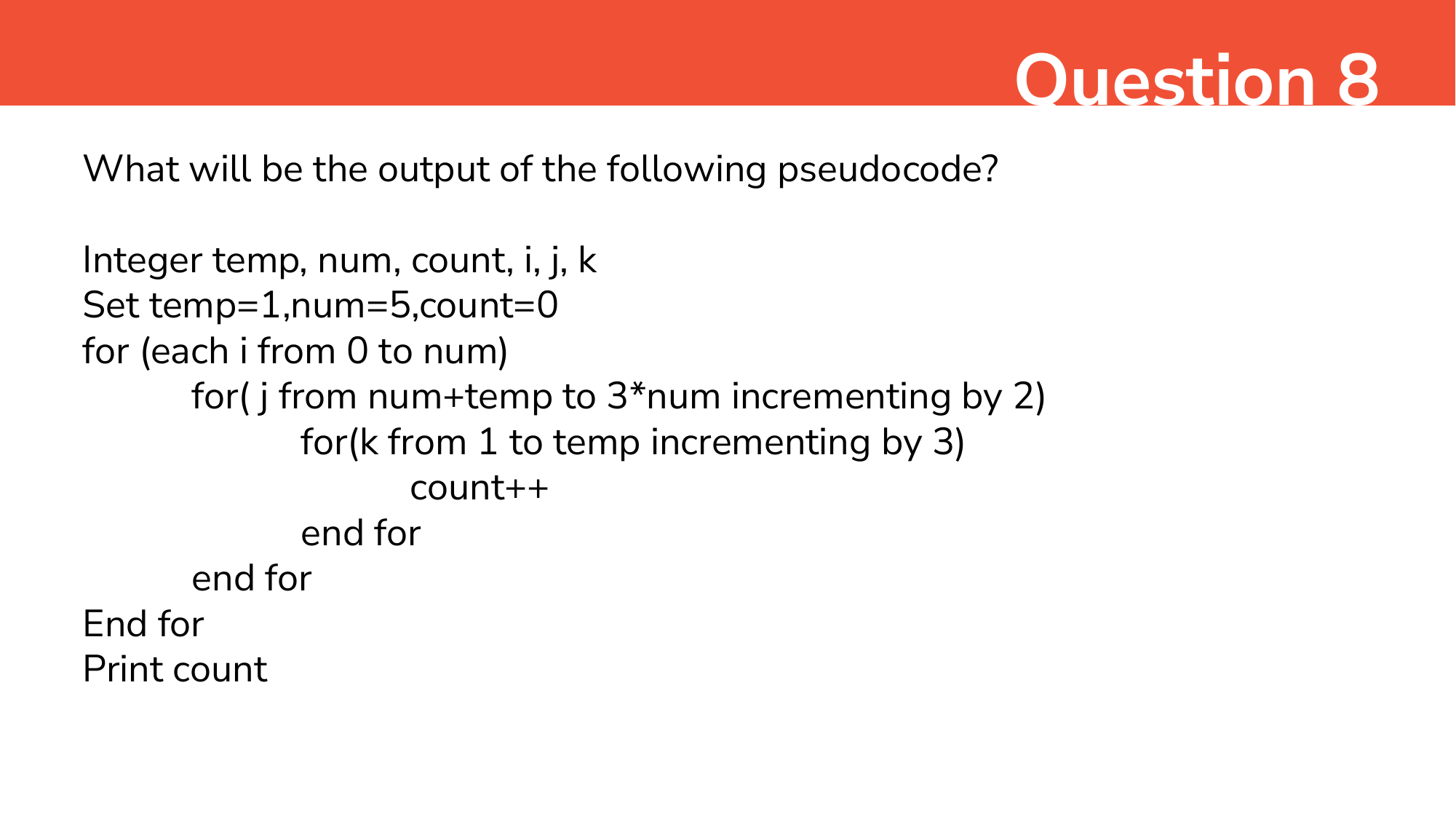

Question 8
What will be the output of the following pseudocode?

Integer temp, num, count, i, j, k
Set temp=1,num=5,count=0
for (each i from 0 to num)
    	for( j from num+temp to 3*num incrementing by 2)
    		for(k from 1 to temp incrementing by 3)
    			count++
		end for
	end for
End for
Print count